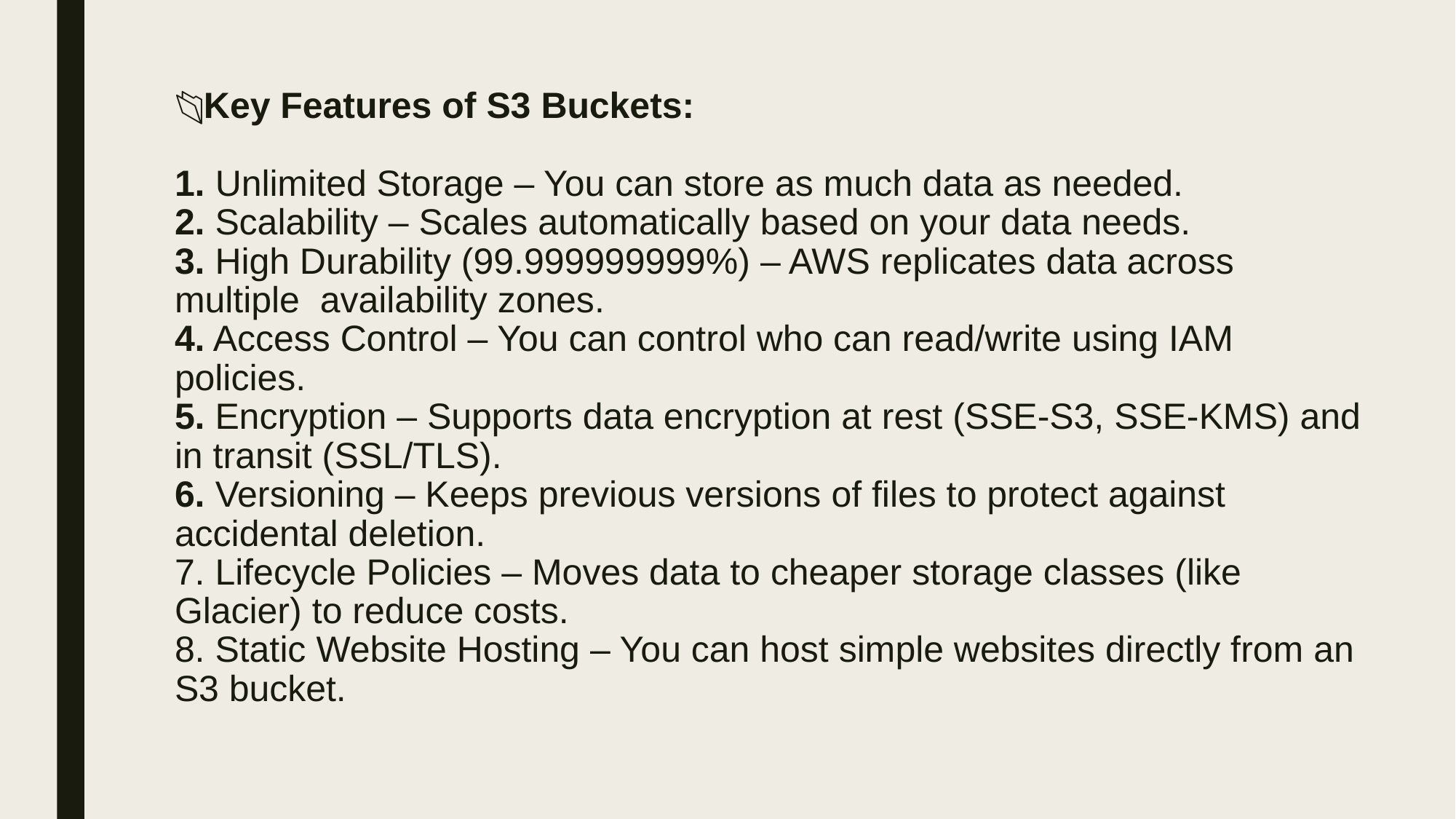

# 📂Key Features of S3 Buckets: 1. Unlimited Storage – You can store as much data as needed. 2. Scalability – Scales automatically based on your data needs. 3. High Durability (99.999999999%) – AWS replicates data across multiple  availability zones. 4. Access Control – You can control who can read/write using IAM policies. 5. Encryption – Supports data encryption at rest (SSE-S3, SSE-KMS) and in transit (SSL/TLS). 6. Versioning – Keeps previous versions of files to protect against accidental deletion. 7. Lifecycle Policies – Moves data to cheaper storage classes (like Glacier) to reduce costs. 8. Static Website Hosting – You can host simple websites directly from an S3 bucket.